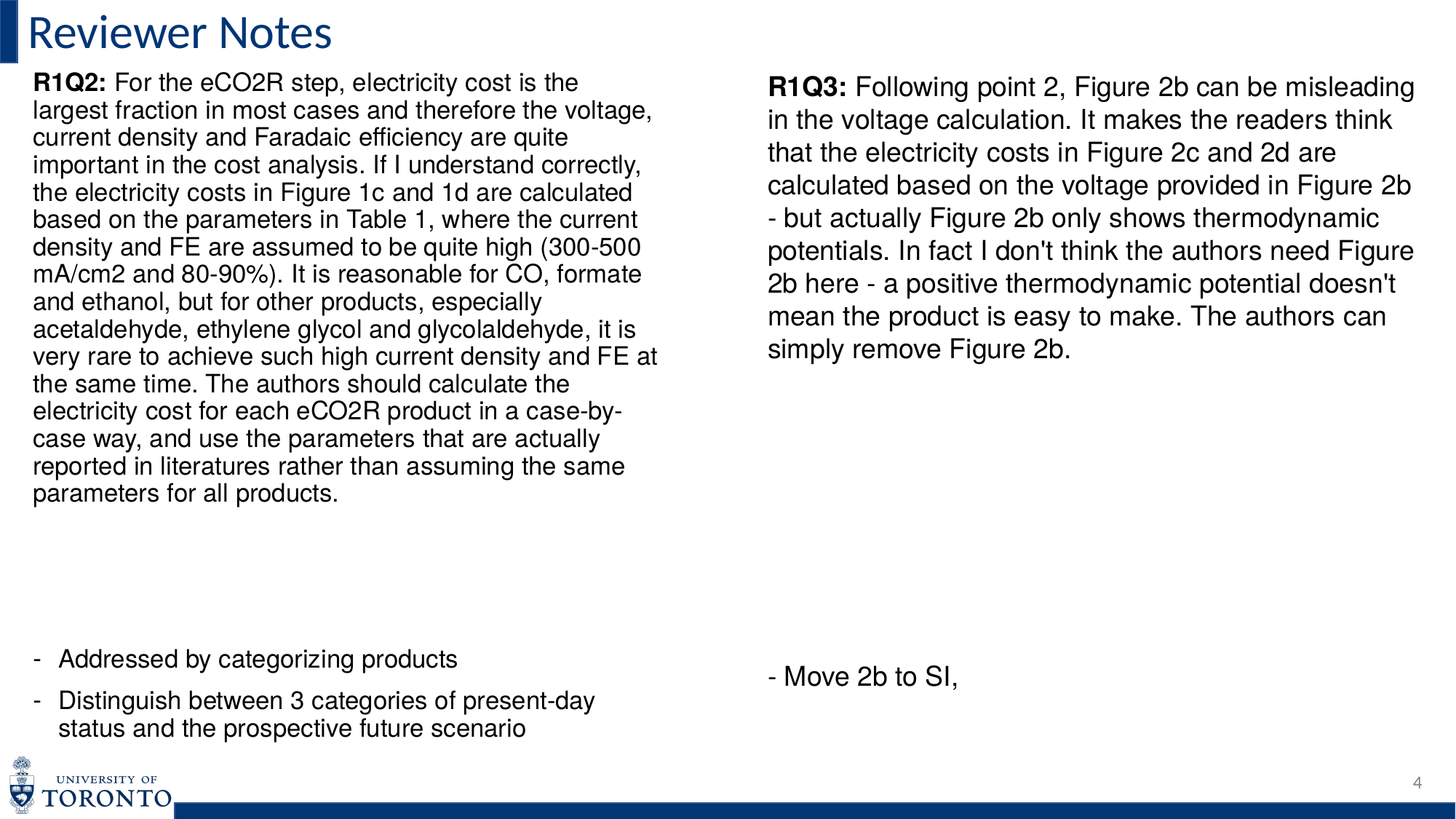

# Reviewer Notes
R1Q2: For the eCO2R step, electricity cost is the largest fraction in most cases and therefore the voltage, current density and Faradaic efficiency are quite important in the cost analysis. If I understand correctly, the electricity costs in Figure 1c and 1d are calculated based on the parameters in Table 1, where the current density and FE are assumed to be quite high (300-500 mA/cm2 and 80-90%). It is reasonable for CO, formate and ethanol, but for other products, especially acetaldehyde, ethylene glycol and glycolaldehyde, it is very rare to achieve such high current density and FE at the same time. The authors should calculate the electricity cost for each eCO2R product in a case-by-case way, and use the parameters that are actually reported in literatures rather than assuming the same parameters for all products.

Addressed by categorizing products
Distinguish between 3 categories of present-day status and the prospective future scenario
R1Q3: Following point 2, Figure 2b can be misleading in the voltage calculation. It makes the readers think that the electricity costs in Figure 2c and 2d are calculated based on the voltage provided in Figure 2b - but actually Figure 2b only shows thermodynamic potentials. In fact I don't think the authors need Figure 2b here - a positive thermodynamic potential doesn't mean the product is easy to make. The authors can simply remove Figure 2b.

- Move 2b to SI,
4